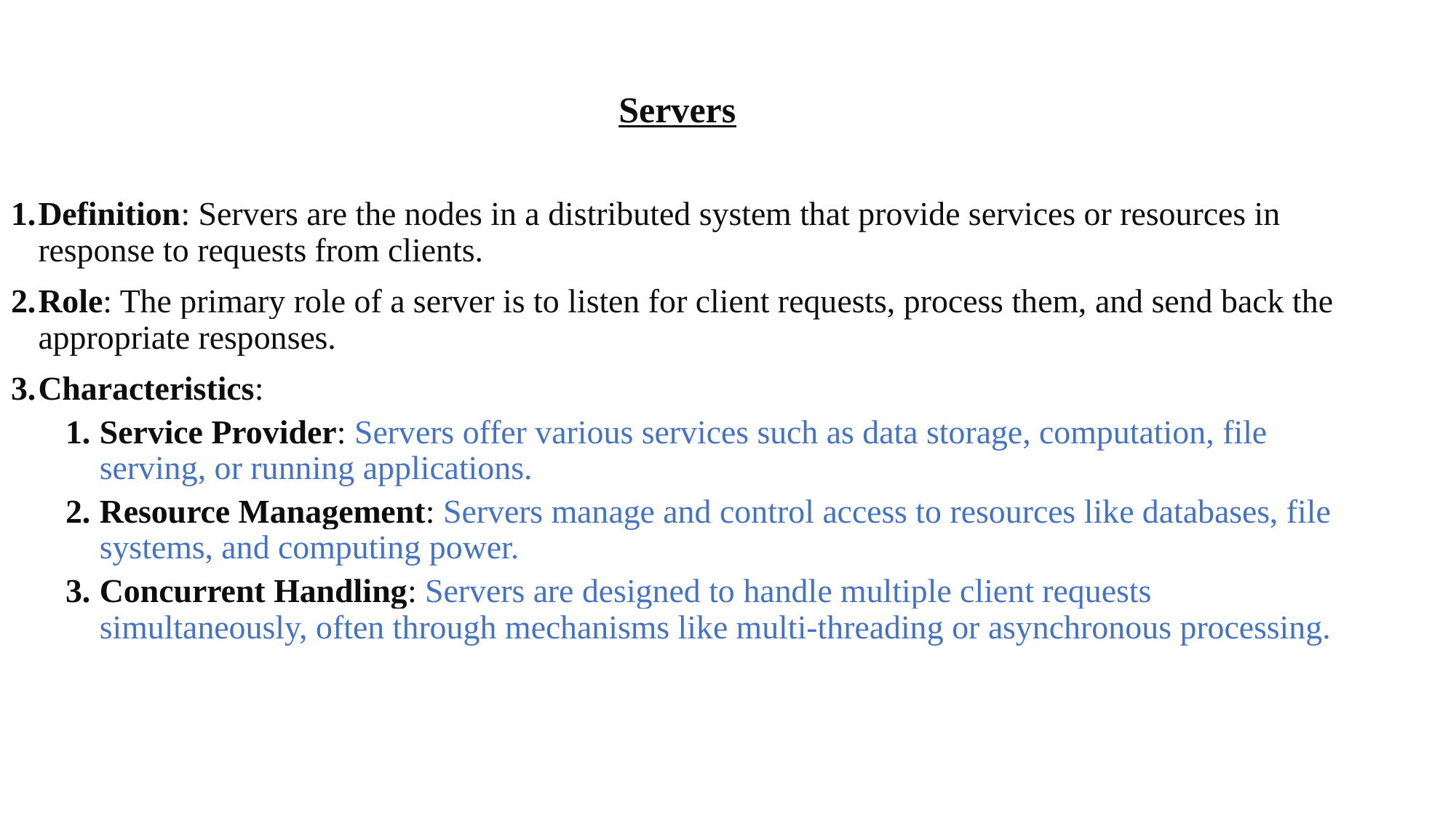

Servers

Definition: Servers are the nodes in a distributed system that provide services or resources in response to requests from clients.
Role: The primary role of a server is to listen for client requests, process them, and send back the appropriate responses.
Characteristics:
Service Provider: Servers offer various services such as data storage, computation, file serving, or running applications.
Resource Management: Servers manage and control access to resources like databases, file systems, and computing power.
Concurrent Handling: Servers are designed to handle multiple client requests simultaneously, often through mechanisms like multi-threading or asynchronous processing.